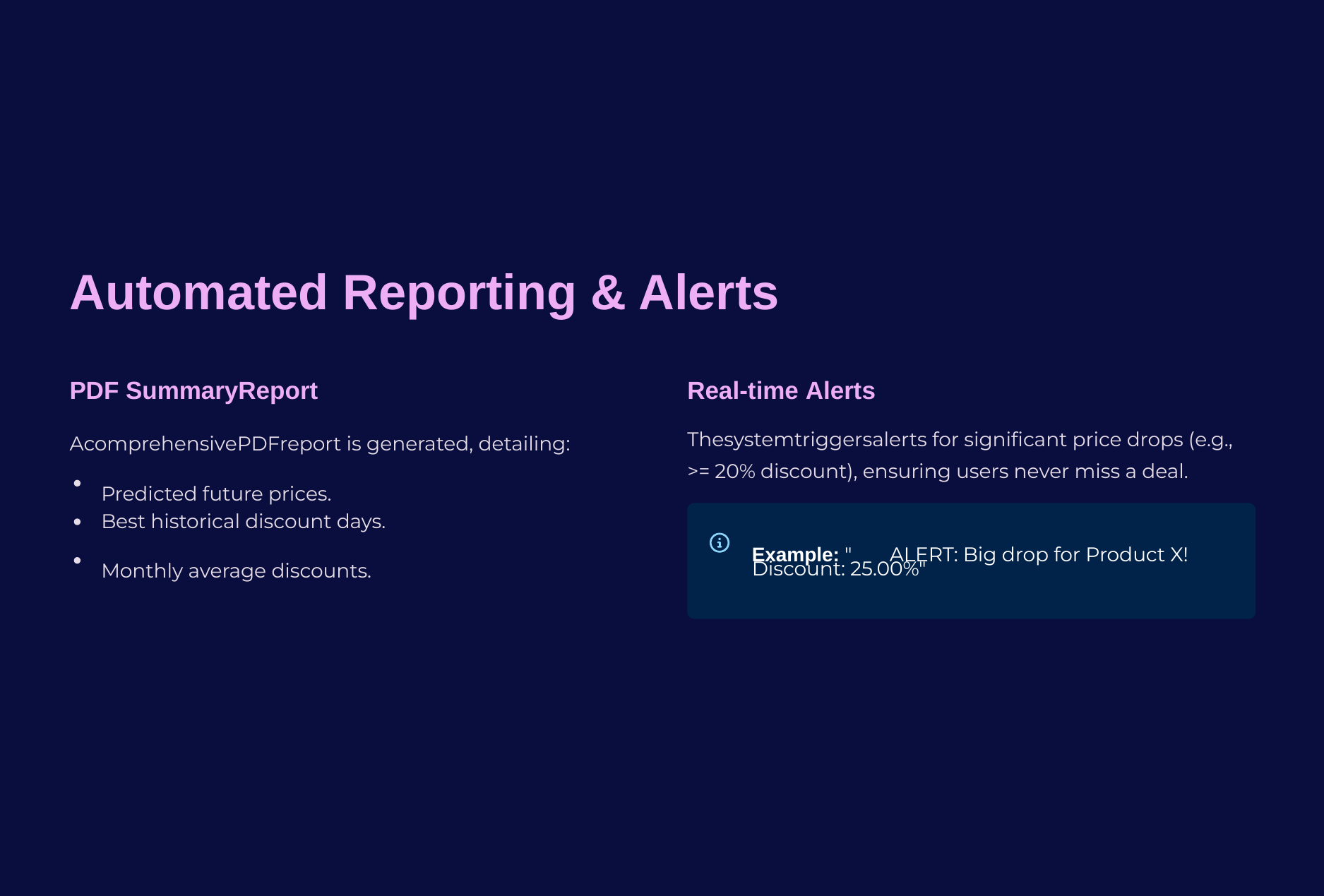

Automated Reporting & Alerts

PDF SummaryReport
Real-time Alerts
AcomprehensivePDFreport is generated, detailing:

Thesystemtriggersalerts for significant price drops (e.g.,
>= 20% discount), ensuring users never miss a deal.
Predicted future prices.
Best historical discount days.
Monthly average discounts.

Example: "
Discount: 25.00%"
 ALERT: Big drop for Product X!